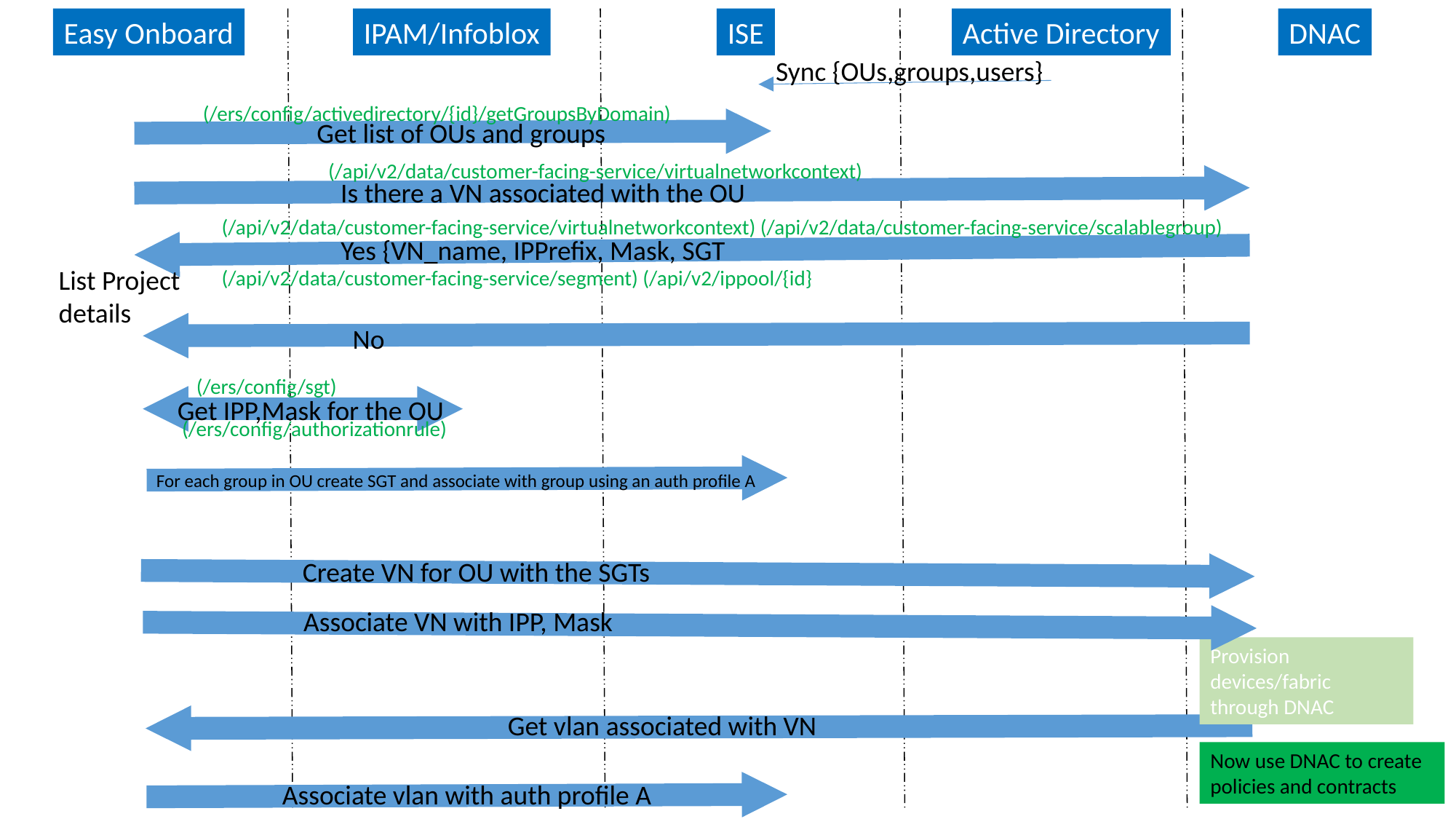

Easy Onboard
IPAM/Infoblox
ISE
Active Directory
DNAC
Sync {OUs,groups,users}
(/ers/config/activedirectory/{id}/getGroupsByDomain)
Get list of OUs and groups
(/api/v2/data/customer-facing-service/virtualnetworkcontext)
Is there a VN associated with the OU
(/api/v2/data/customer-facing-service/virtualnetworkcontext) (/api/v2/data/customer-facing-service/scalablegroup)

(/api/v2/data/customer-facing-service/segment) (/api/v2/ippool/{id}
Yes {VN_name, IPPrefix, Mask, SGT
List Project details
No
(/ers/config/sgt)
Get IPP,Mask for the OU
(/ers/config/authorizationrule)
For each group in OU create SGT and associate with group using an auth profile A
Create VN for OU with the SGTs
Associate VN with IPP, Mask
Provision devices/fabric through DNAC
Get vlan associated with VN
Now use DNAC to create policies and contracts
Associate vlan with auth profile A